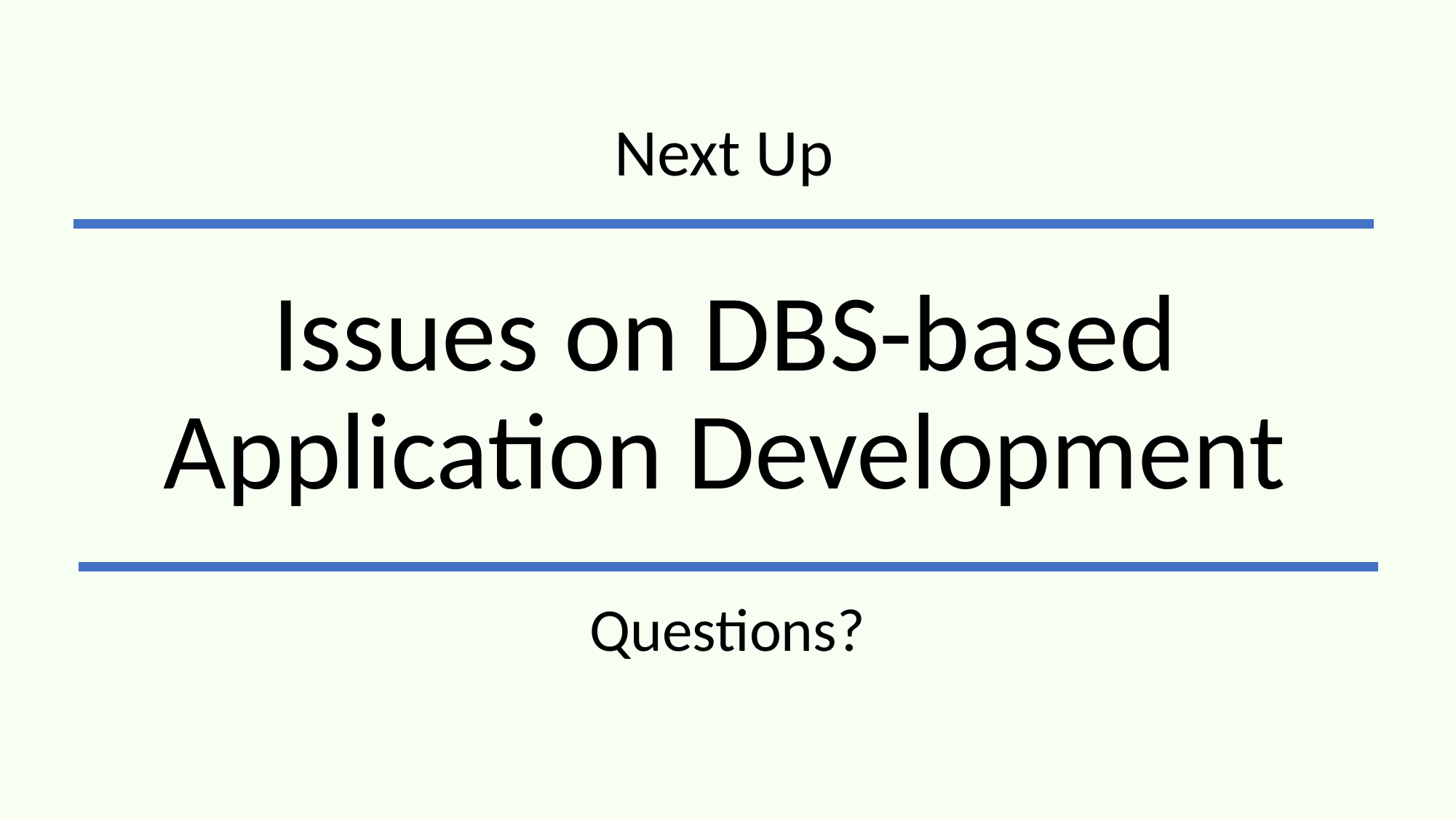

Next Up
# Issues on DBS-based Application Development
Questions?